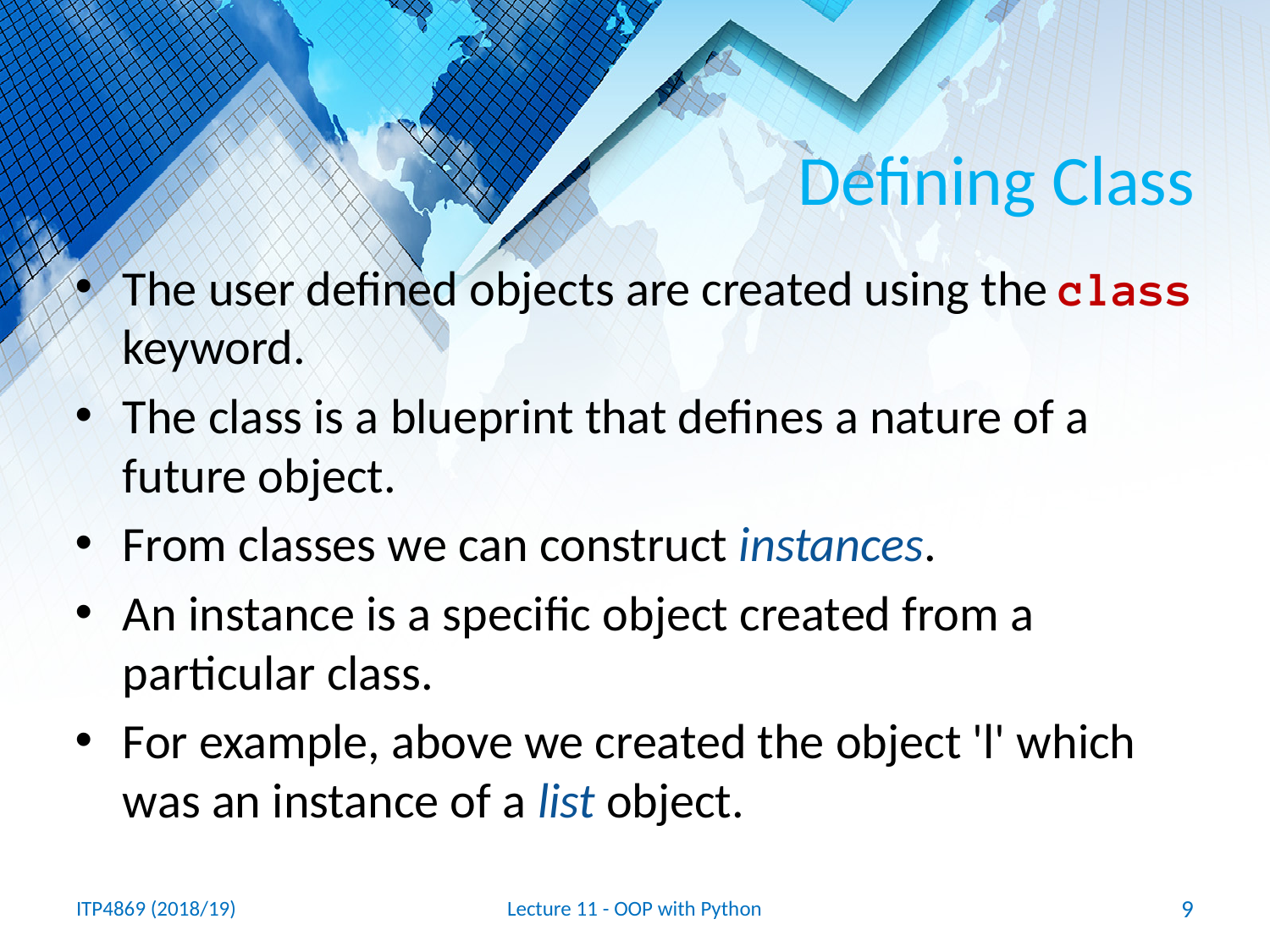

# Defining Class
The user defined objects are created using the class keyword.
The class is a blueprint that defines a nature of a future object.
From classes we can construct instances.
An instance is a specific object created from a particular class.
For example, above we created the object 'l' which was an instance of a list object.
ITP4869 (2018/19)
Lecture 11 - OOP with Python
9